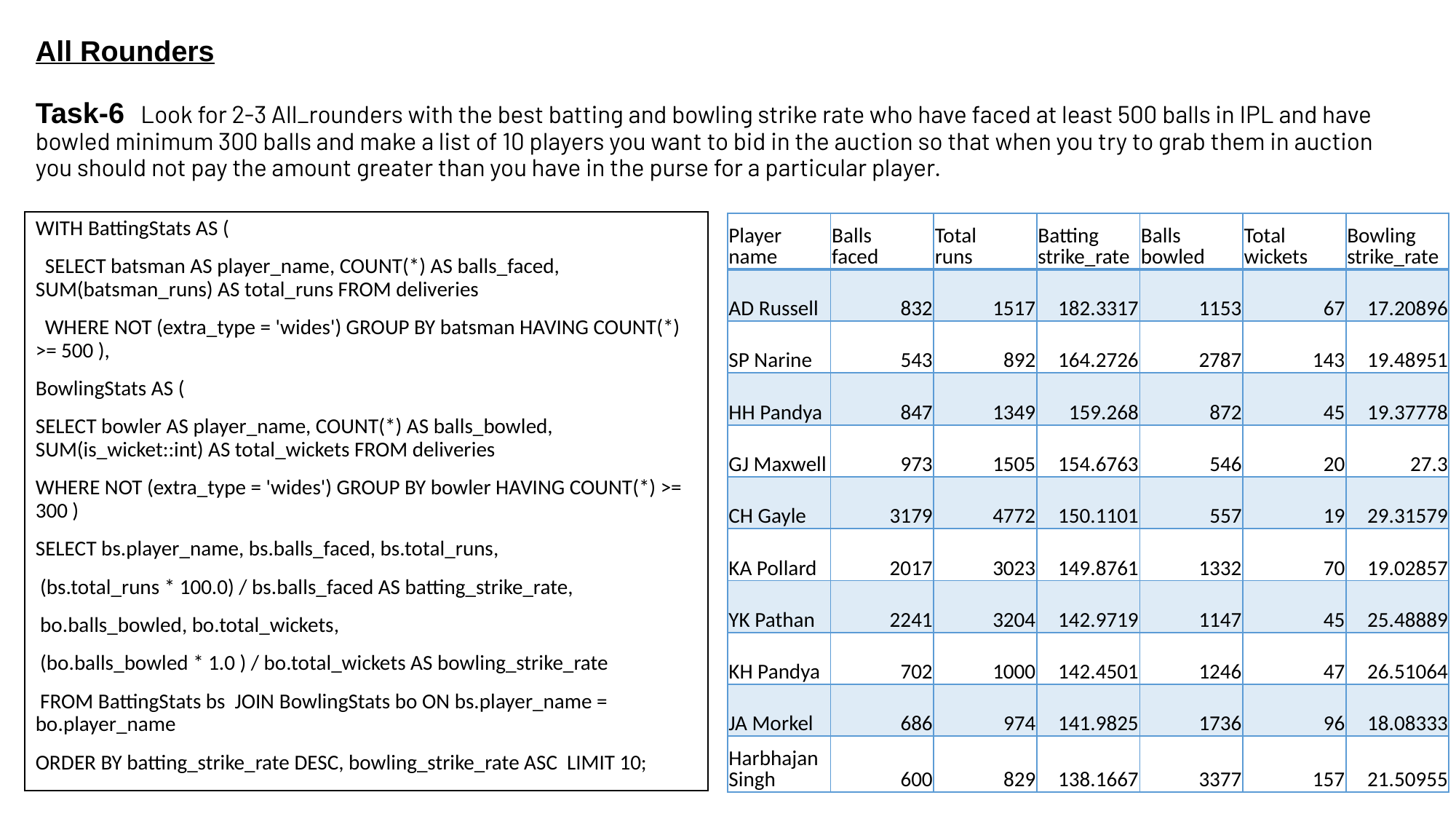

# All Rounders Task-6  Look for 2-3 All_rounders with the best batting and bowling strike rate who have faced at least 500 balls in IPL and have bowled minimum 300 balls and make a list of 10 players you want to bid in the auction so that when you try to grab them in auction you should not pay the amount greater than you have in the purse for a particular player.
WITH BattingStats AS (
  SELECT batsman AS player_name, COUNT(*) AS balls_faced, SUM(batsman_runs) AS total_runs FROM deliveries
  WHERE NOT (extra_type = 'wides') GROUP BY batsman HAVING COUNT(*) >= 500 ),
BowlingStats AS (
SELECT bowler AS player_name, COUNT(*) AS balls_bowled, SUM(is_wicket::int) AS total_wickets FROM deliveries
WHERE NOT (extra_type = 'wides') GROUP BY bowler HAVING COUNT(*) >= 300 )
SELECT bs.player_name, bs.balls_faced, bs.total_runs,
 (bs.total_runs * 100.0) / bs.balls_faced AS batting_strike_rate,
 bo.balls_bowled, bo.total_wickets,
 (bo.balls_bowled * 1.0 ) / bo.total_wickets AS bowling_strike_rate
 FROM BattingStats bs  JOIN BowlingStats bo ON bs.player_name = bo.player_name
ORDER BY batting_strike_rate DESC, bowling_strike_rate ASC  LIMIT 10;
| Player name | Balls faced | Total runs | Batting strike\_rate | Balls bowled | Total wickets | Bowling strike\_rate |
| --- | --- | --- | --- | --- | --- | --- |
| AD Russell | 832 | 1517 | 182.3317 | 1153 | 67 | 17.20896 |
| SP Narine | 543 | 892 | 164.2726 | 2787 | 143 | 19.48951 |
| HH Pandya | 847 | 1349 | 159.268 | 872 | 45 | 19.37778 |
| GJ Maxwell | 973 | 1505 | 154.6763 | 546 | 20 | 27.3 |
| CH Gayle | 3179 | 4772 | 150.1101 | 557 | 19 | 29.31579 |
| KA Pollard | 2017 | 3023 | 149.8761 | 1332 | 70 | 19.02857 |
| YK Pathan | 2241 | 3204 | 142.9719 | 1147 | 45 | 25.48889 |
| KH Pandya | 702 | 1000 | 142.4501 | 1246 | 47 | 26.51064 |
| JA Morkel | 686 | 974 | 141.9825 | 1736 | 96 | 18.08333 |
| Harbhajan Singh | 600 | 829 | 138.1667 | 3377 | 157 | 21.50955 |